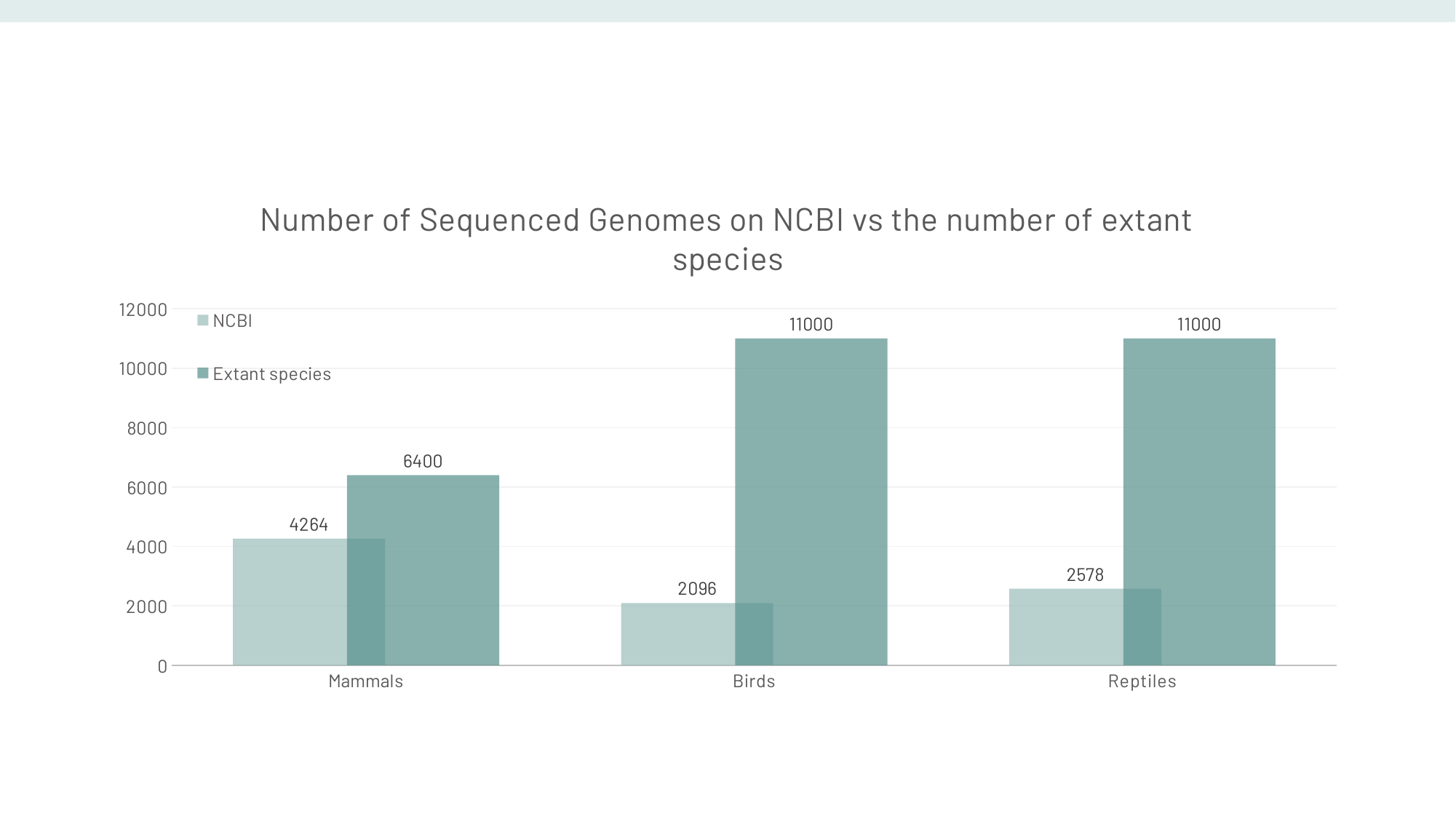

### Chart: Number of Sequenced Genomes on NCBI vs the number of extant species

| Category | NCBI | Extant species |
|---|---|---|
| Mammals | 4264.0 | 6400.0 |
| Birds | 2096.0 | 11000.0 |
| Reptiles | 2578.0 | 11000.0 |